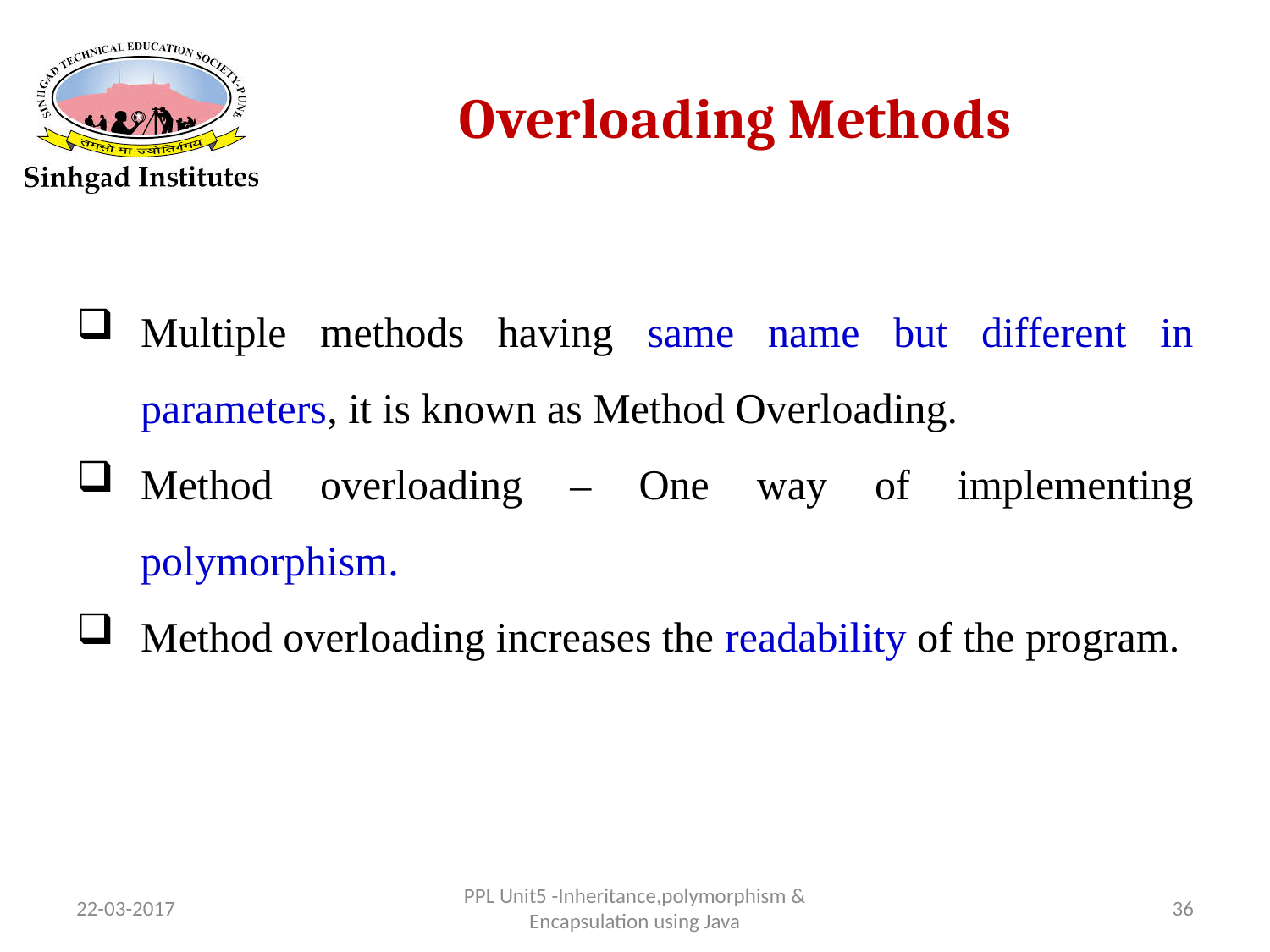

# Overloading Methods

Multiple methods having same name but different in parameters, it is known as Method Overloading.
Method overloading – One way of implementing polymorphism.
Method overloading increases the readability of the program.

22-03-2017
PPL Unit5 -Inheritance,polymorphism & Encapsulation using Java
36